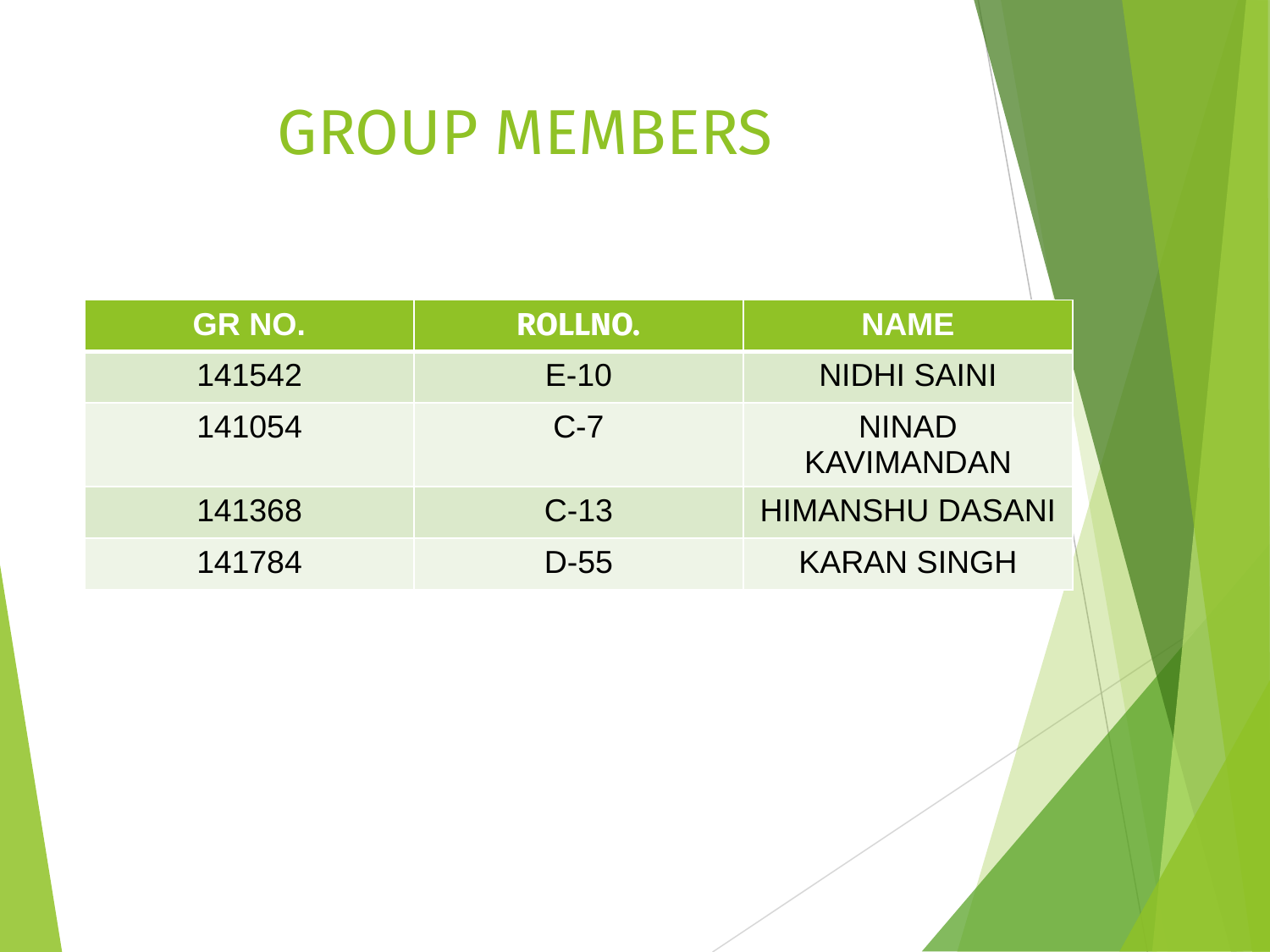

# GROUP MEMBERS
| GR NO. | ROLLNO. | NAME |
| --- | --- | --- |
| 141542 | E-10 | NIDHI SAINI |
| 141054 | C-7 | NINAD KAVIMANDAN |
| 141368 | C-13 | HIMANSHU DASANI |
| 141784 | D-55 | KARAN SINGH |